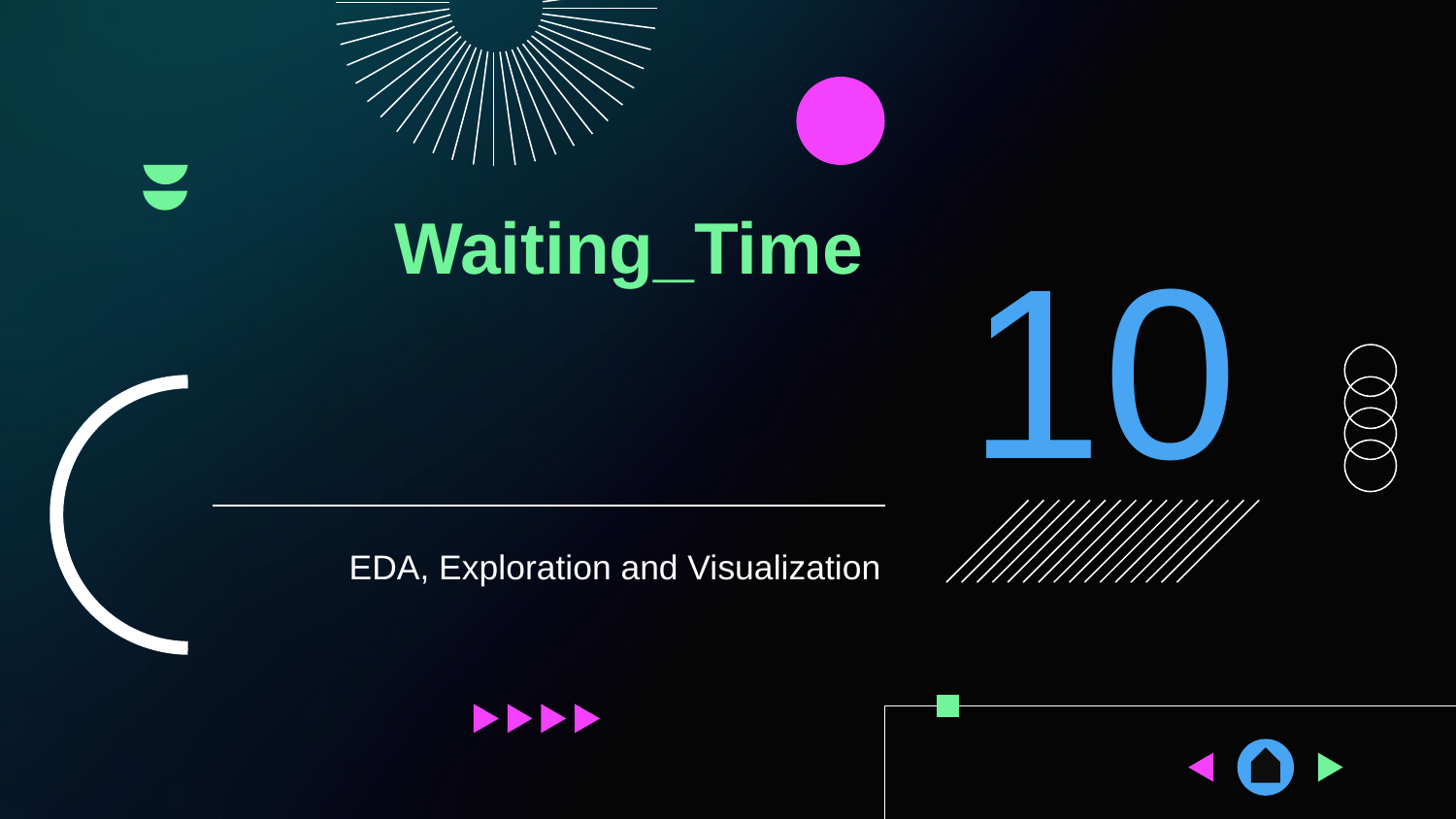

# Waiting_Time
10

EDA, Exploration and Visualization